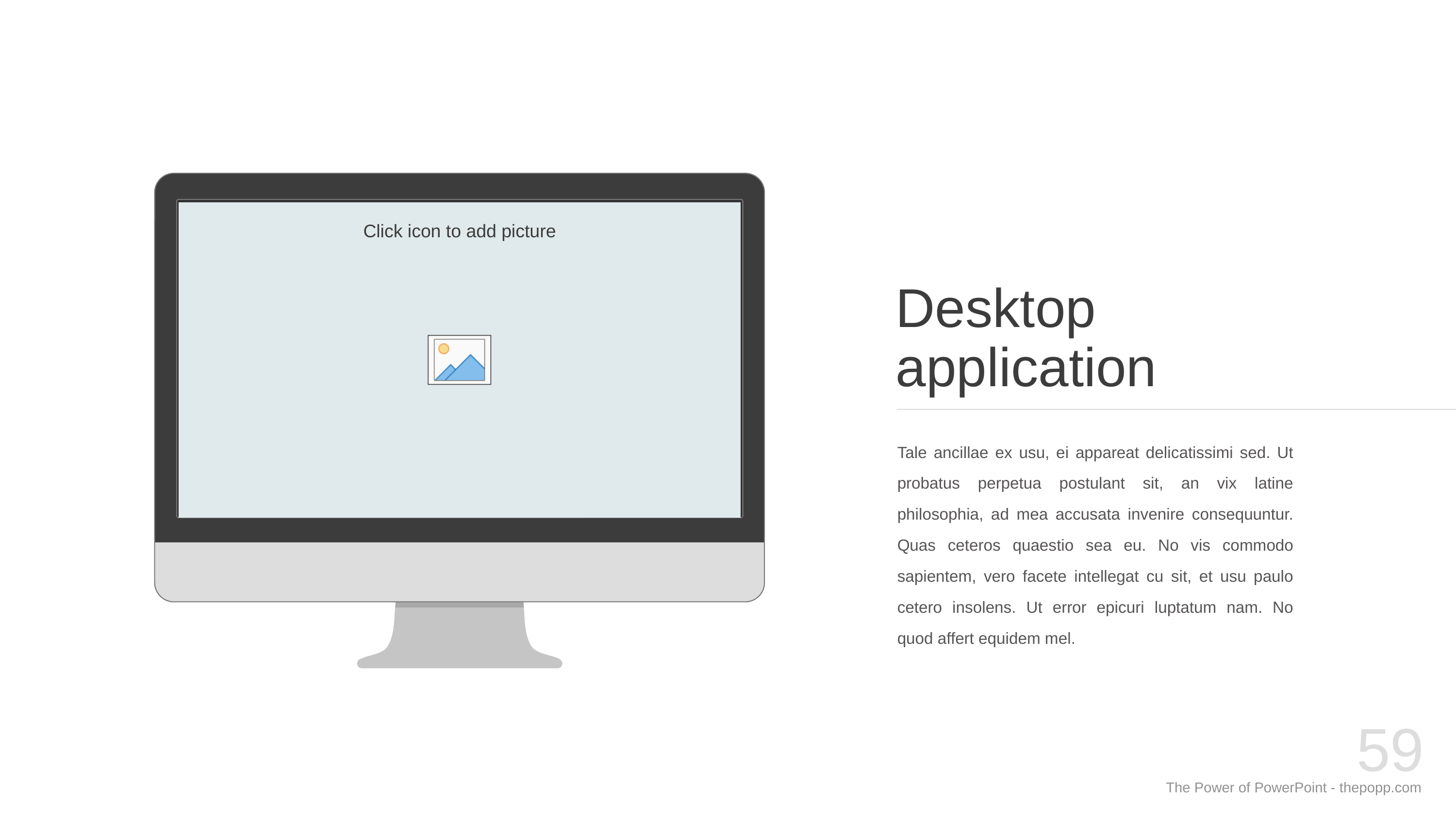

# Desktop application

Tale ancillae ex usu, ei appareat delicatissimi sed. Ut probatus perpetua postulant sit, an vix latine philosophia, ad mea accusata invenire consequuntur. Quas ceteros quaestio sea eu. No vis commodo sapientem, vero facete intellegat cu sit, et usu paulo cetero insolens. Ut error epicuri luptatum nam. No quod affert equidem mel.
59
The Power of PowerPoint - thepopp.com